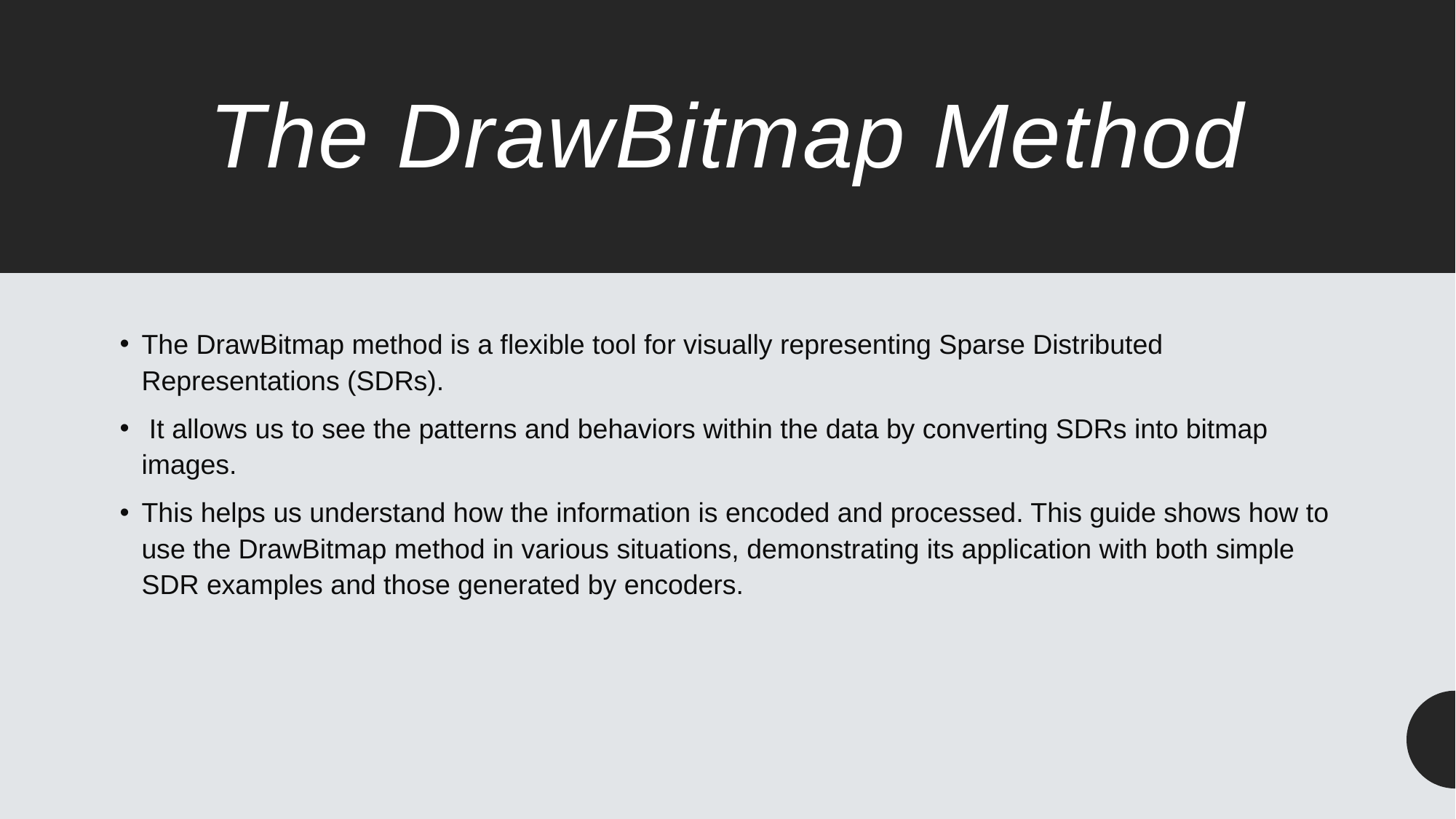

# The DrawBitmap Method
The DrawBitmap method is a flexible tool for visually representing Sparse Distributed Representations (SDRs).
 It allows us to see the patterns and behaviors within the data by converting SDRs into bitmap images.
This helps us understand how the information is encoded and processed. This guide shows how to use the DrawBitmap method in various situations, demonstrating its application with both simple SDR examples and those generated by encoders.